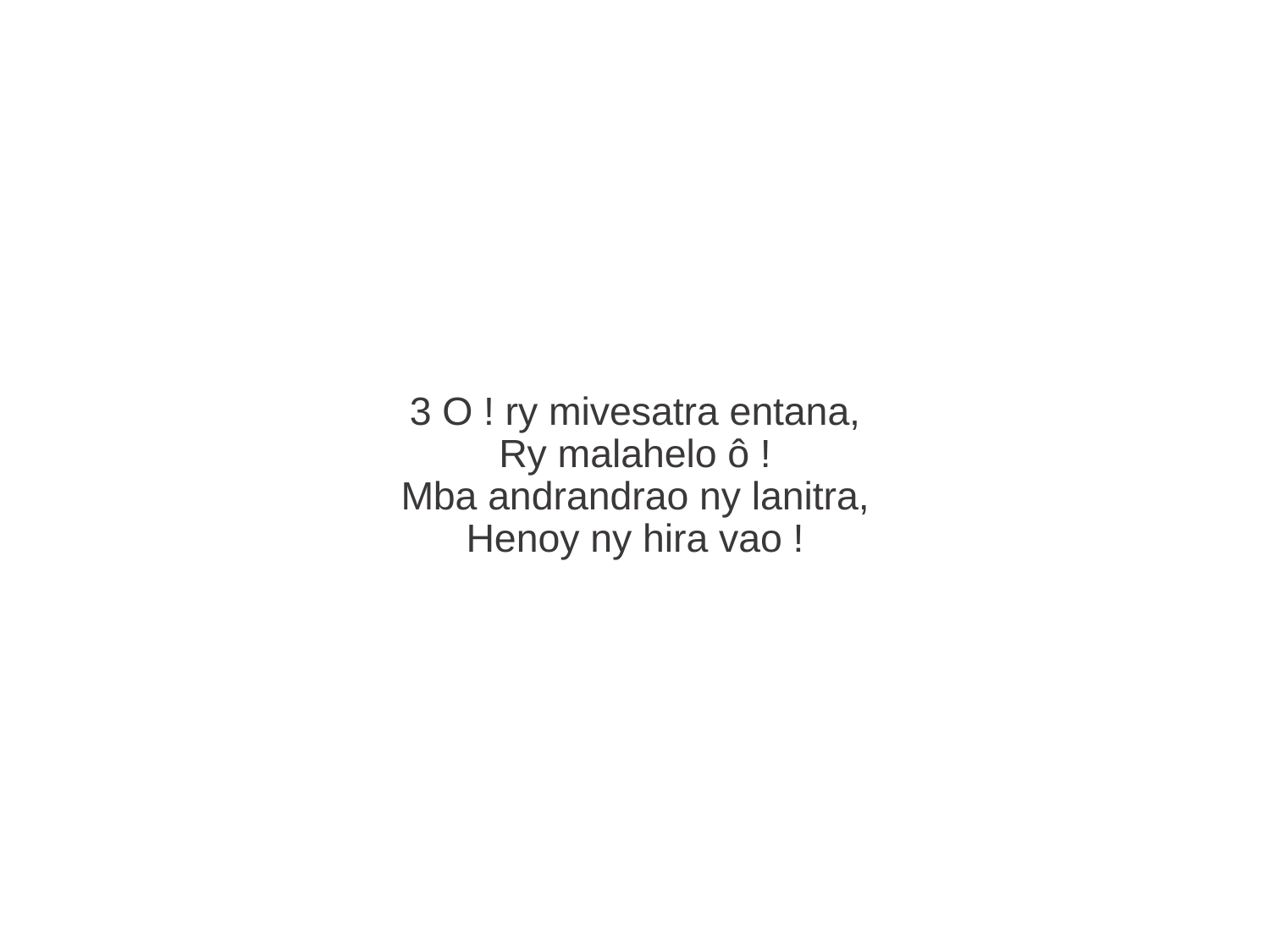

3 O ! ry mivesatra entana,
Ry malahelo ô !
Mba andrandrao ny lanitra,
Henoy ny hira vao !